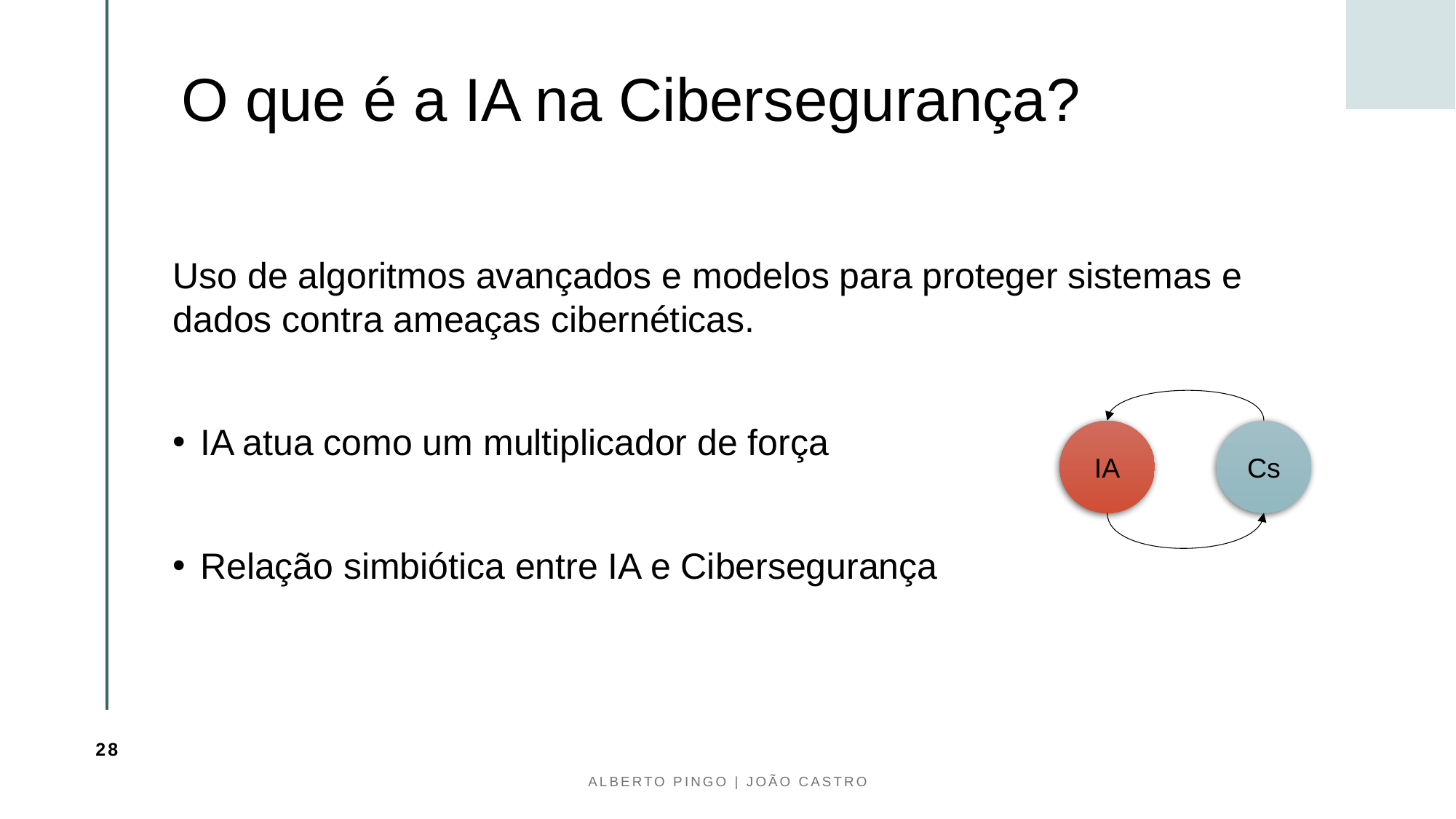

# O que é a IA na Cibersegurança?
Uso de algoritmos avançados e modelos para proteger sistemas e dados contra ameaças cibernéticas.

IA atua como um multiplicador de força

Relação simbiótica entre IA e Cibersegurança
IA
Cs
28
Alberto Pingo | João Castro